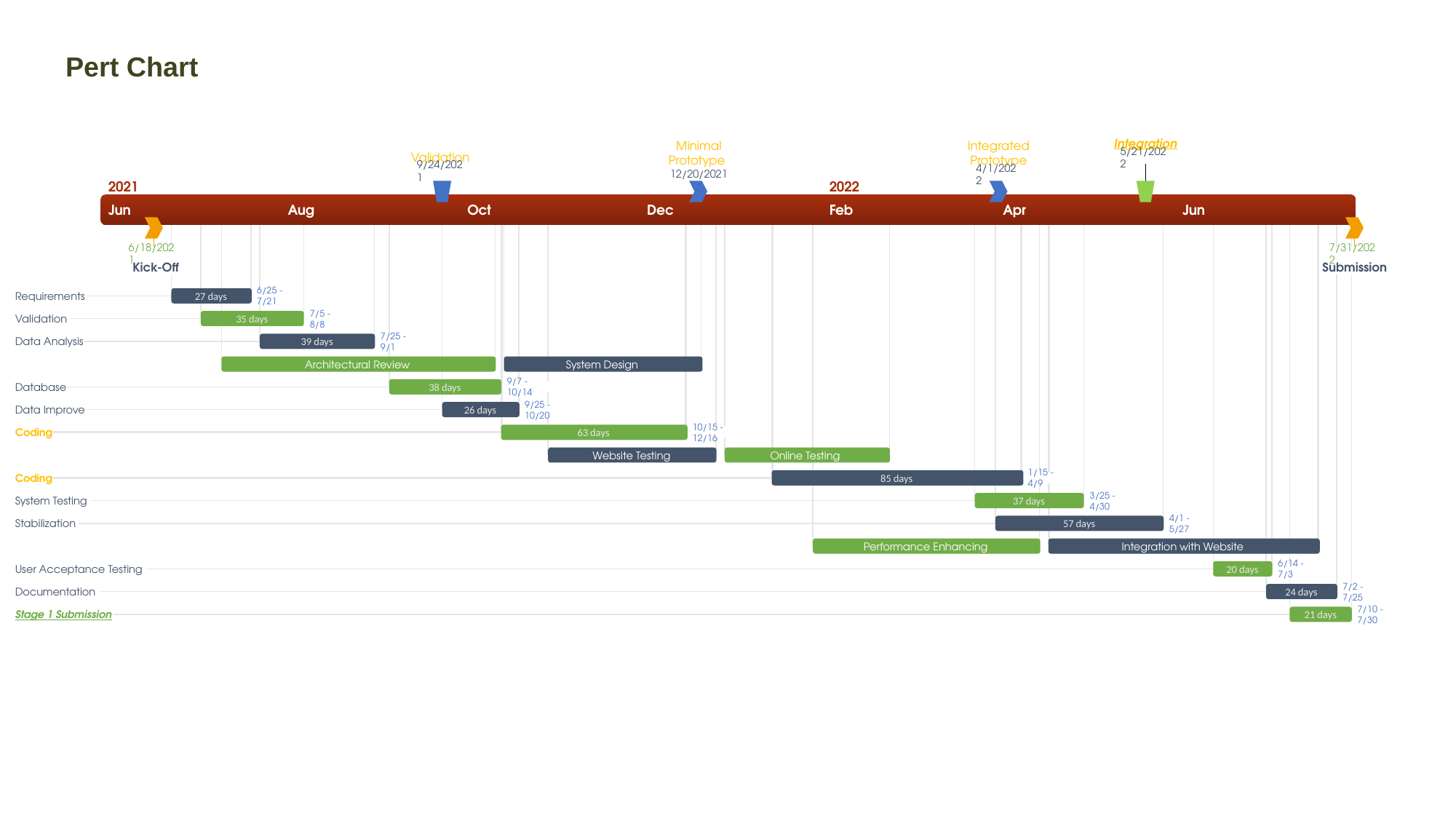

Pert Chart
Integration
Minimal Prototype
Integrated Prototype
Validation
5/21/2022
9/24/2021
12/20/2021
4/1/2022
2021
2022

2021
2022

Jun
Aug
Oct
Dec
Feb
Apr
Jun

Today
6/18/2021
7/31/2022
 Kick-Off
Submission

Requirements
27 days
6/25 - 7/21

Validation
35 days
7/5 - 8/8

Data Analysis
39 days
7/25 - 9/1
93 days
67 days

Architectural Review
System Design
7/12 - 10/12
10/16 - 12/21

Database
38 days

9/7 - 10/14

Data Improve
26 days
9/25 - 10/20

Coding
63 days
10/15 - 12/16
57 days
56 days

Website Testing
Online Testing
10/31 - 12/26
12/30 - 2/23

Coding
85 days

1/15 - 4/9

System Testing
37 days
3/25 - 4/30

Stabilization
57 days
4/1 - 5/27
77 days
92 days

Performance Enhancing
Integration with Website
1/29 - 4/15
4/19 - 7/19

User Acceptance Testing
20 days

6/14 - 7/3

Documentation
24 days
7/2 - 7/25

Stage 1 Submission
21 days
7/10 - 7/30